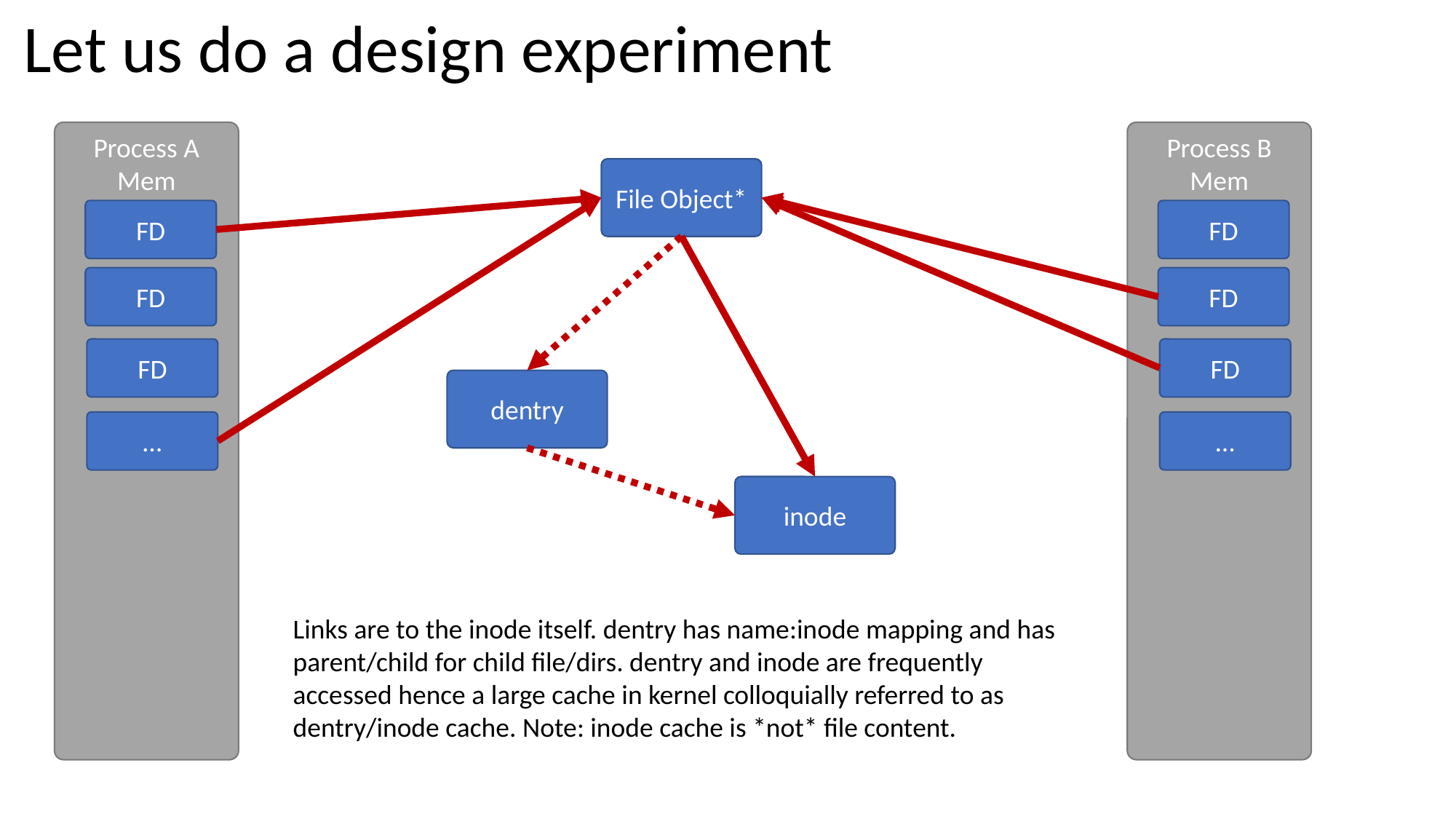

Let us do a design experiment
Process B Mem
FD
FD
FD
…
Process A Mem
FD
FD
FD
…
File Object*
dentry
inode
Links are to the inode itself. dentry has name:inode mapping and has parent/child for child file/dirs. dentry and inode are frequently accessed hence a large cache in kernel colloquially referred to as dentry/inode cache. Note: inode cache is *not* file content.